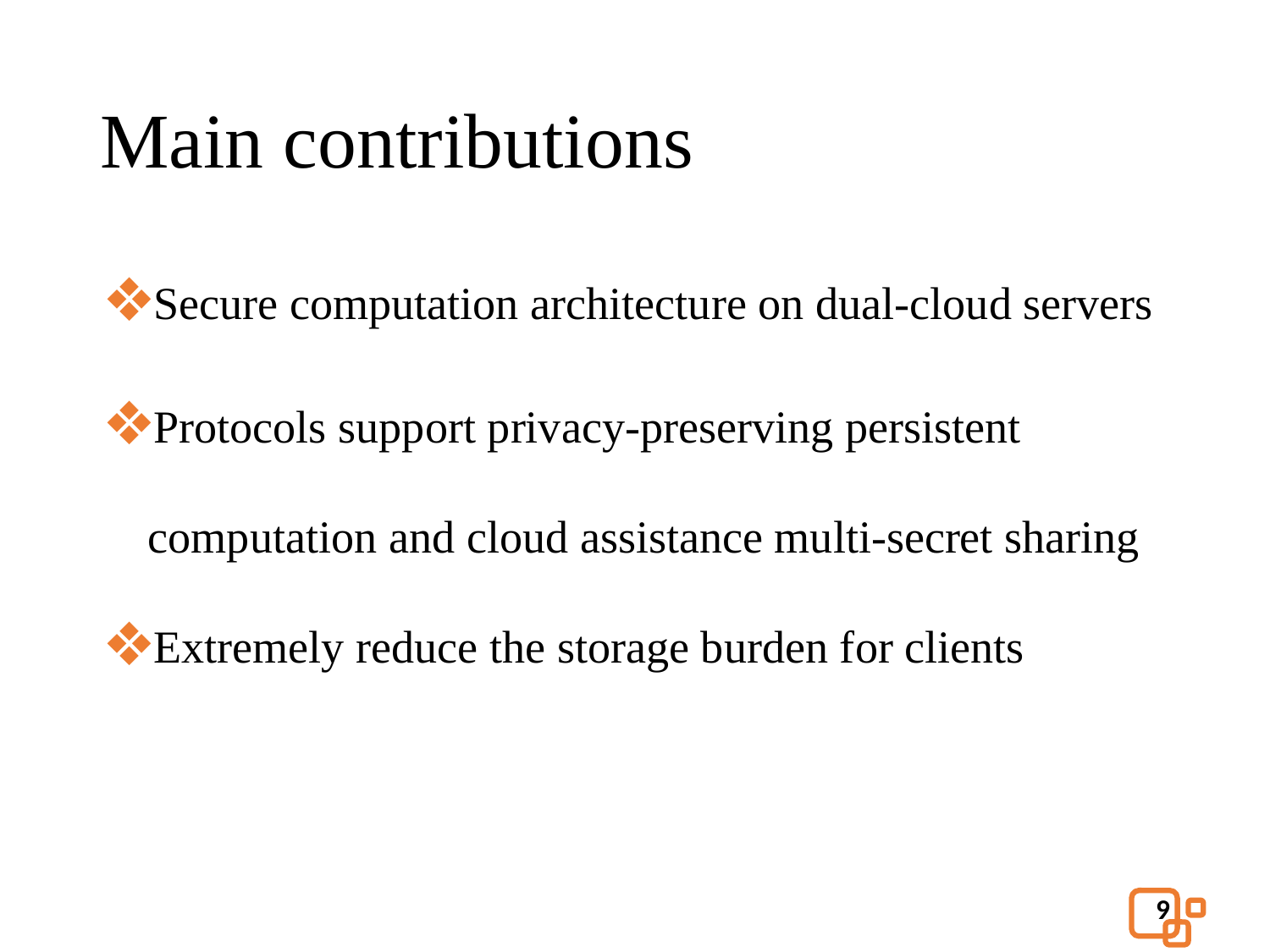

# Main contributions
Secure computation architecture on dual-cloud servers
Protocols support privacy-preserving persistent computation and cloud assistance multi-secret sharing
Extremely reduce the storage burden for clients